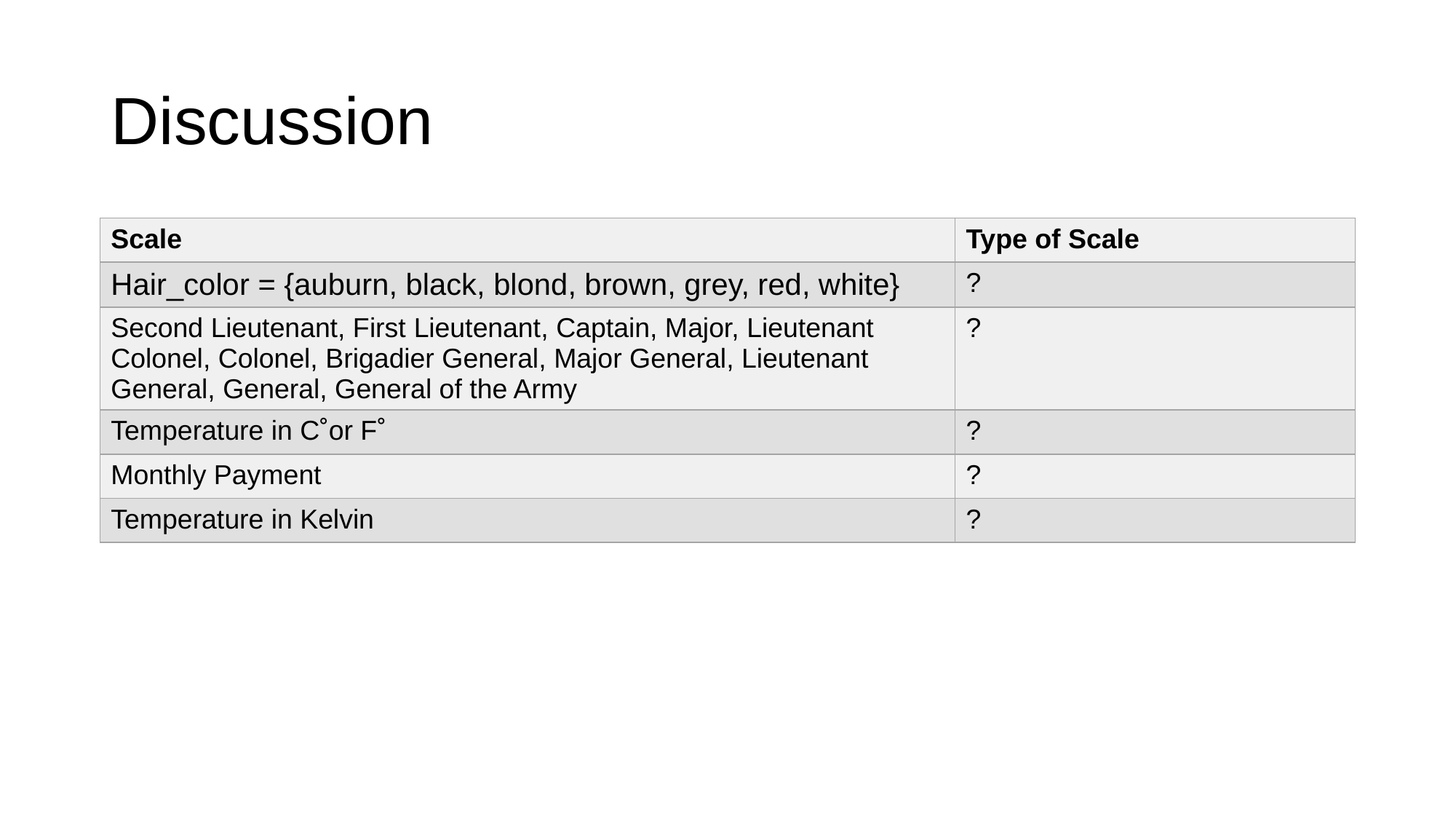

# Discussion
| Scale | Type of Scale |
| --- | --- |
| Hair\_color = {auburn, black, blond, brown, grey, red, white} | ? |
| Second Lieutenant, First Lieutenant, Captain, Major, Lieutenant Colonel, Colonel, Brigadier General, Major General, Lieutenant General, General, General of the Army | ? |
| Temperature in C˚or F˚ | ? |
| Monthly Payment | ? |
| Temperature in Kelvin | ? |